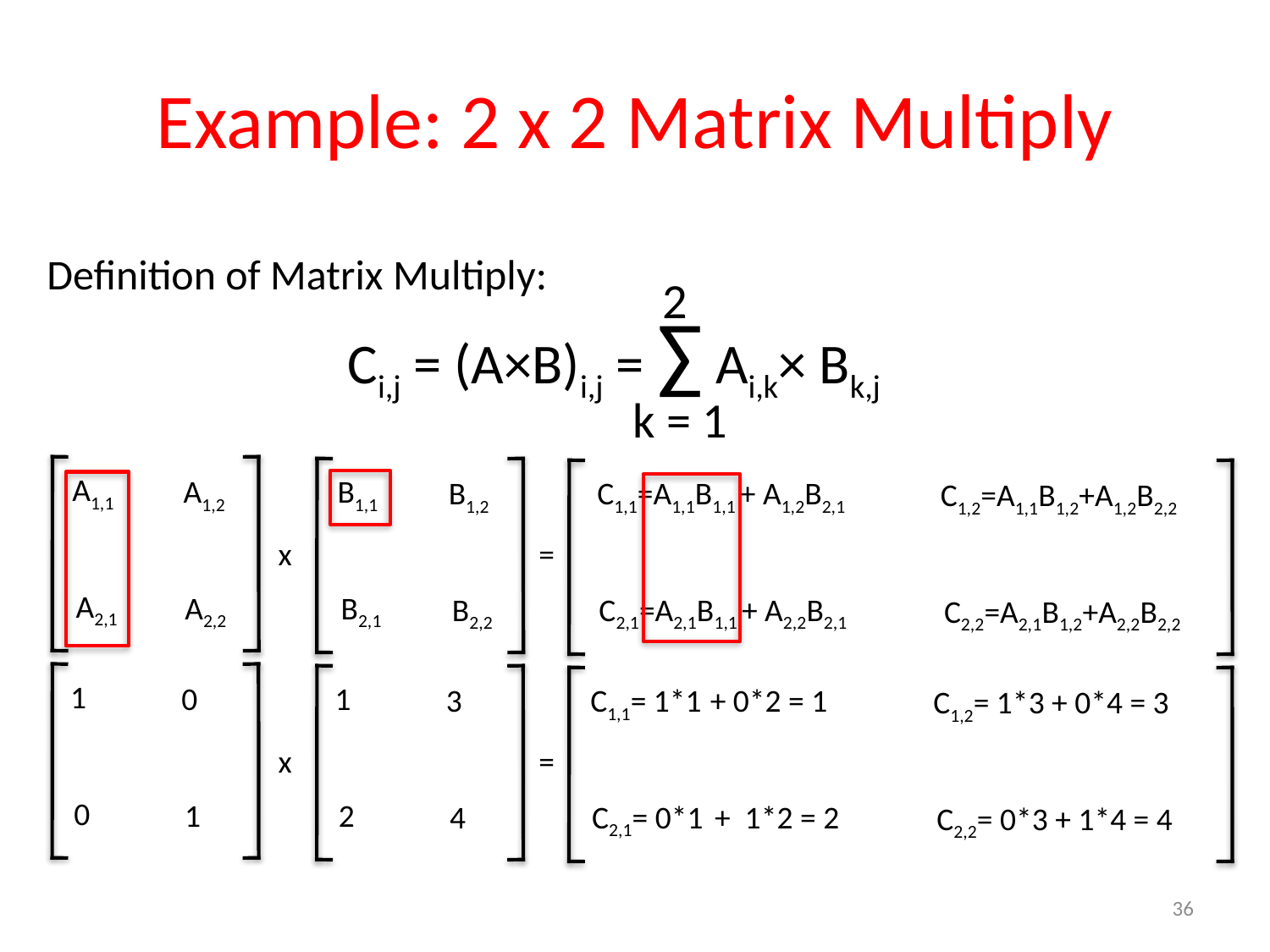

# Example: 2 x 2 Matrix Multiply
Definition of Matrix Multiply:
2
Ci,j = (A×B)i,j = ∑ Ai,k× Bk,j
k = 1
A1,1
A1,2
B1,1
B1,2
C1,1=A1,1B1,1 + A1,2B2,1
C1,2=A1,1B1,2+A1,2B2,2

x
=
A2,1
A2,2
B2,1
B2,2
C2,1=A2,1B1,1 + A2,2B2,1

C2,2=A2,1B1,2+A2,2B2,2
1
0
1
3
C1,1= 1*1  + 0*2 = 1
C1,2= 1*3 + 0*4 = 3

x
=
0
1
2
4
C2,1= 0*1  +  1*2 = 2

C2,2= 0*3 + 1*4 = 4
36